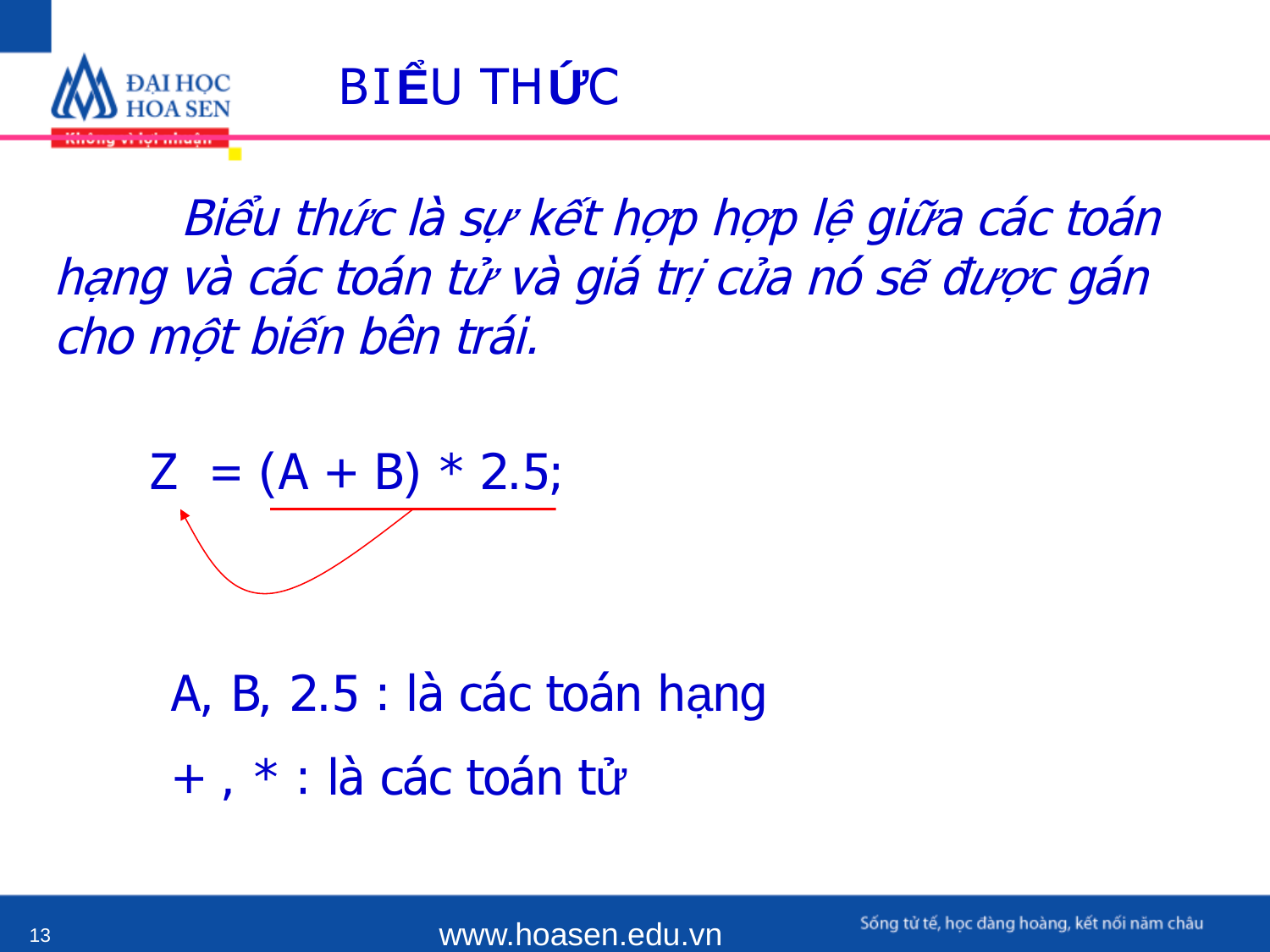

BIỂU THỨC

	Biểu thức là sự kết hợp hợp lệ giữa các toán hạng và các toán tử và giá trị của nó sẽ được gán cho một biến bên trái.
Z  = (A + B) * 2.5;

A, B, 2.5 : là các toán hạng
+ , * : là các toán tử
www.hoasen.edu.vn
13